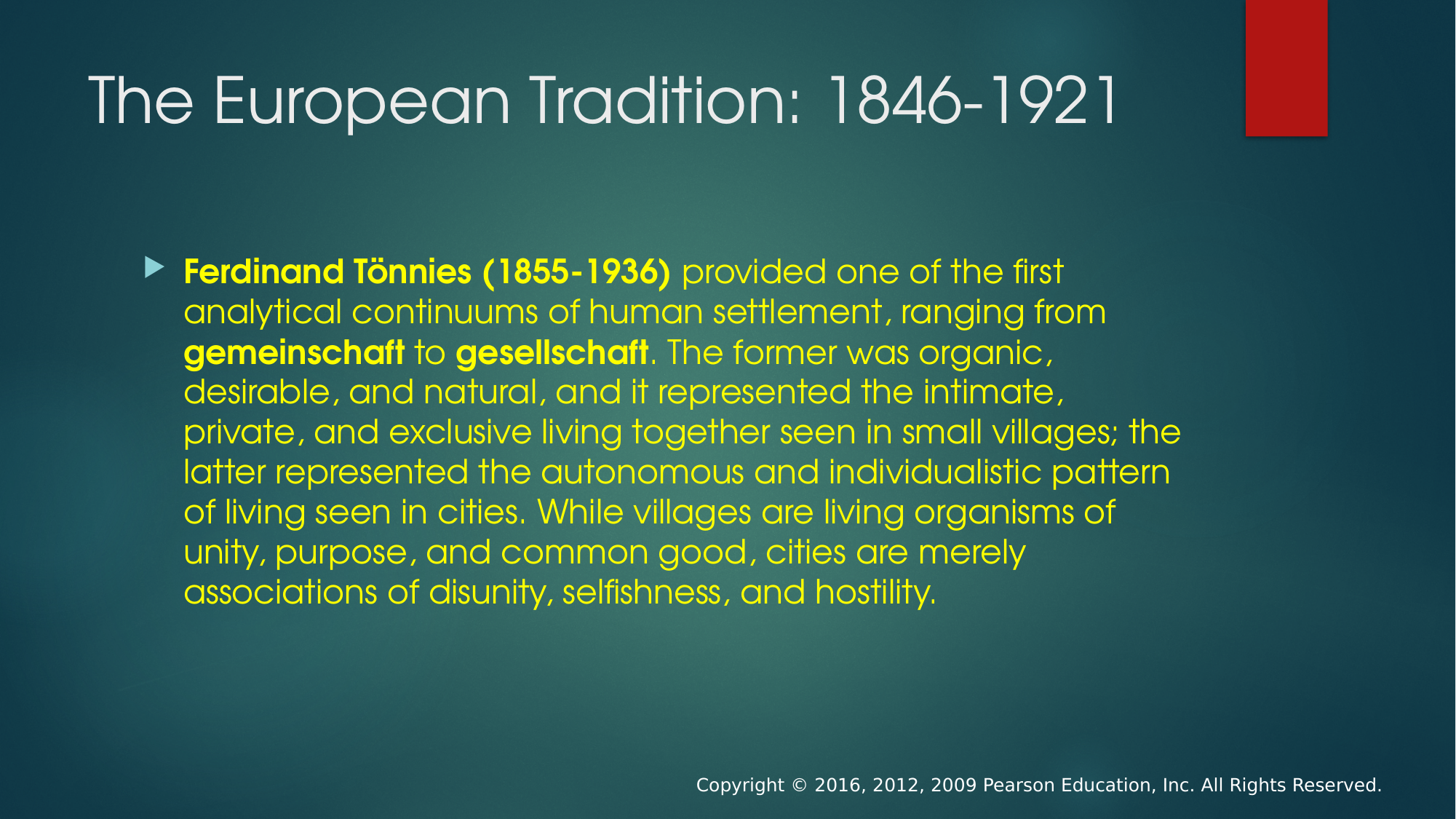

# The European Tradition: 1846-1921
Ferdinand Tönnies (1855-1936) provided one of the first analytical continuums of human settlement, ranging from gemeinschaft to gesellschaft. The former was organic, desirable, and natural, and it represented the intimate, private, and exclusive living together seen in small villages; the latter represented the autonomous and individualistic pattern of living seen in cities. While villages are living organisms of unity, purpose, and common good, cities are merely associations of disunity, selfishness, and hostility.